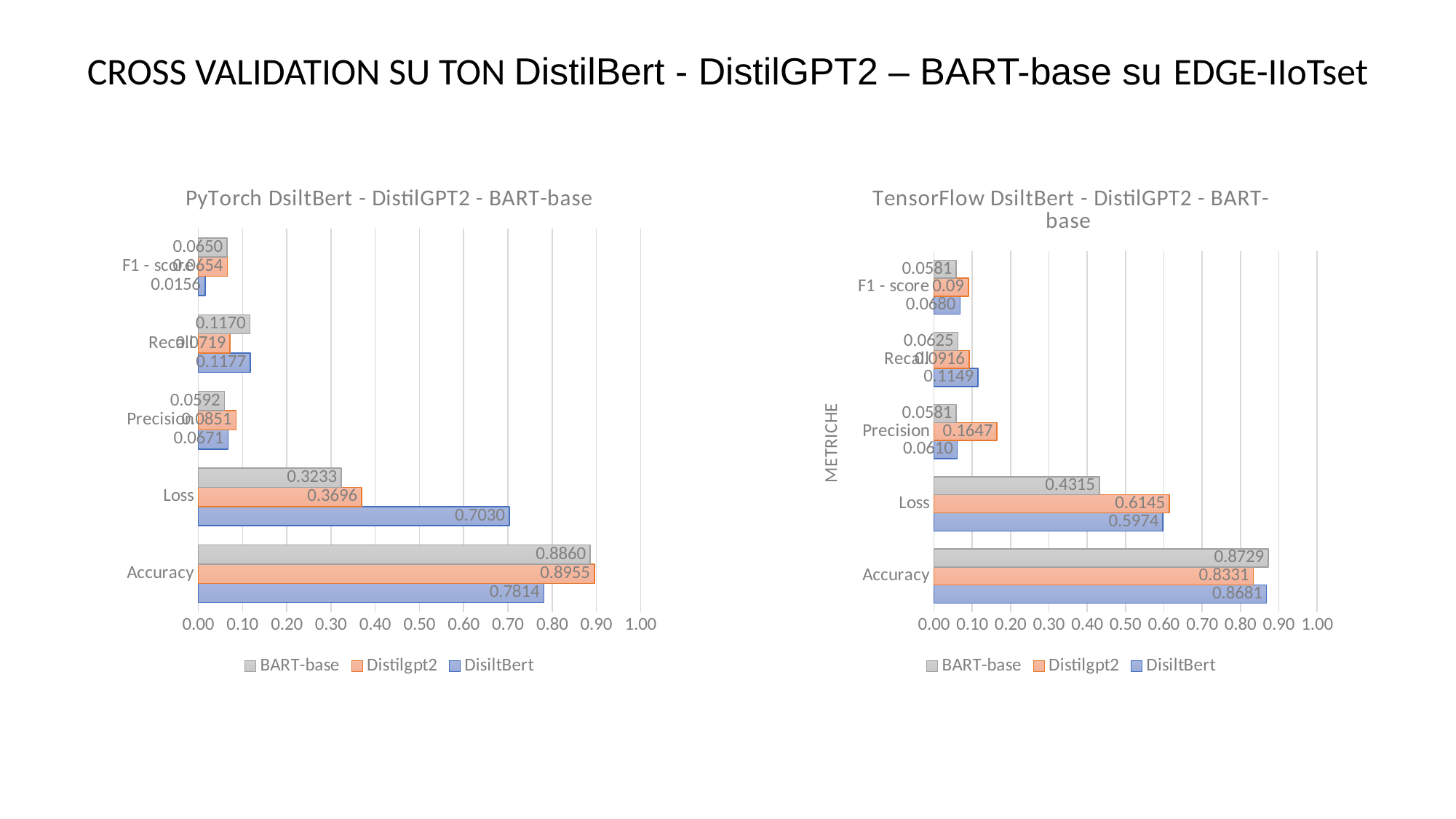

# CROSS VALIDATION SU TON DistilBert - DistilGPT2 – BART-base su EDGE-IIoTset

### Chart: PyTorch DsiltBert - DistilGPT2 - BART-base

| Category | DisiltBert | Distilgpt2 | BART-base |
|---|---|---|---|
| Accuracy | 0.7814 | 0.8955 | 0.886 |
| Loss | 0.703 | 0.3696 | 0.3233 |
| Precision | 0.0671 | 0.0851 | 0.0592 |
| Recall | 0.1177 | 0.0719 | 0.117 |
| F1 - score | 0.0156 | 0.0654 | 0.065 |

### Chart: TensorFlow DsiltBert - DistilGPT2 - BART-base

| Category | DisiltBert | Distilgpt2 | BART-base |
|---|---|---|---|
| Accuracy | 0.8681 | 0.8331 | 0.8729 |
| Loss | 0.5974 | 0.6145 | 0.4315 |
| Precision | 0.061 | 0.1647 | 0.0581 |
| Recall | 0.1149 | 0.0916 | 0.0625 |
| F1 - score | 0.068 | 0.09 | 0.0581 |